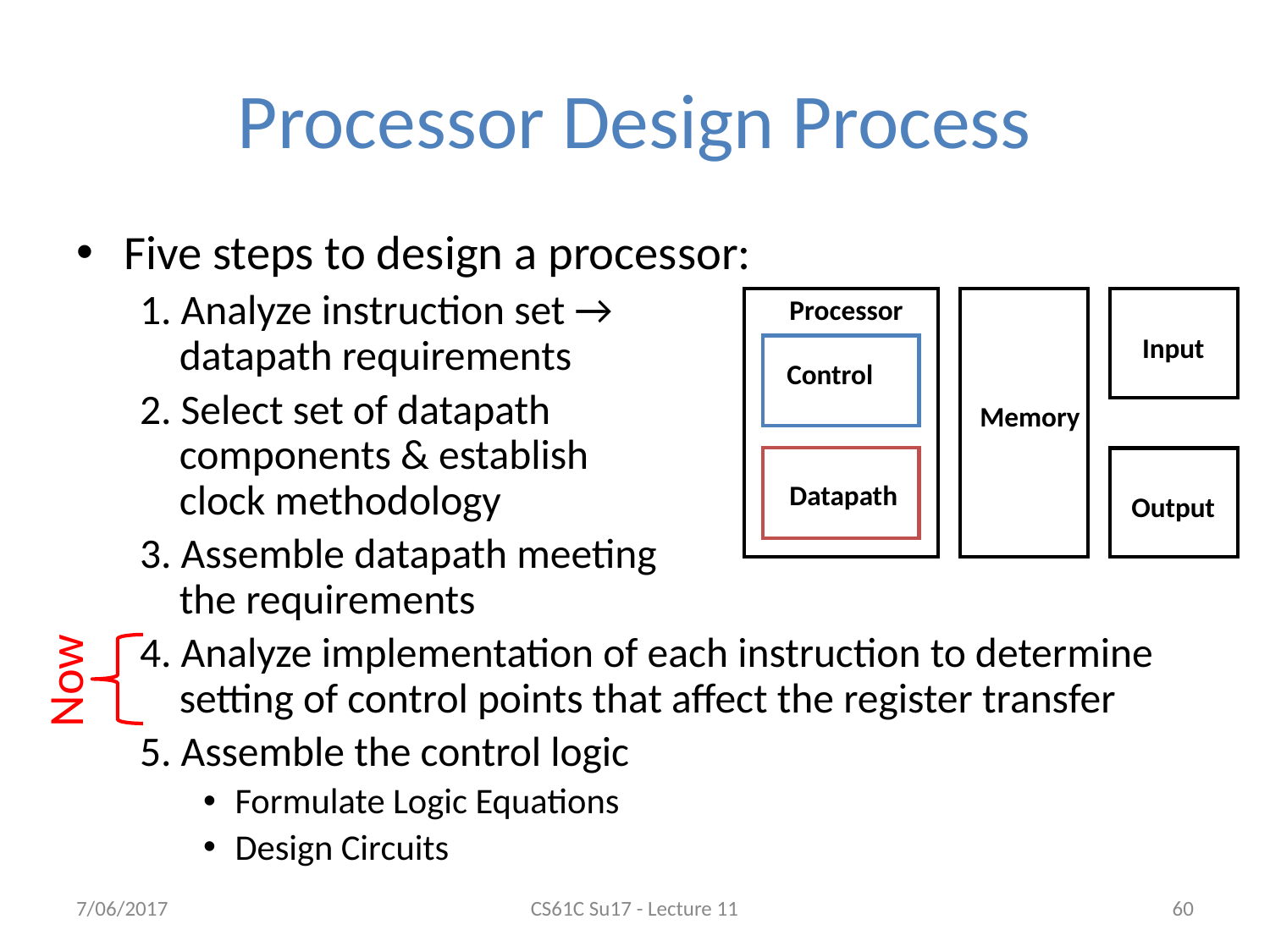

# Processor Design Process
Five steps to design a processor:
1. Analyze instruction set →
datapath requirements
2. Select set of datapath
components & establish
clock methodology
3. Assemble datapath meeting
the requirements
4. Analyze implementation of each instruction to determine setting of control points that affect the register transfer
5. Assemble the control logic
Formulate Logic Equations
Design Circuits

Processor

Input

Control
Memory

Datapath
Output

Now
7/06/2017
CS61C Su17 - Lecture 11
60